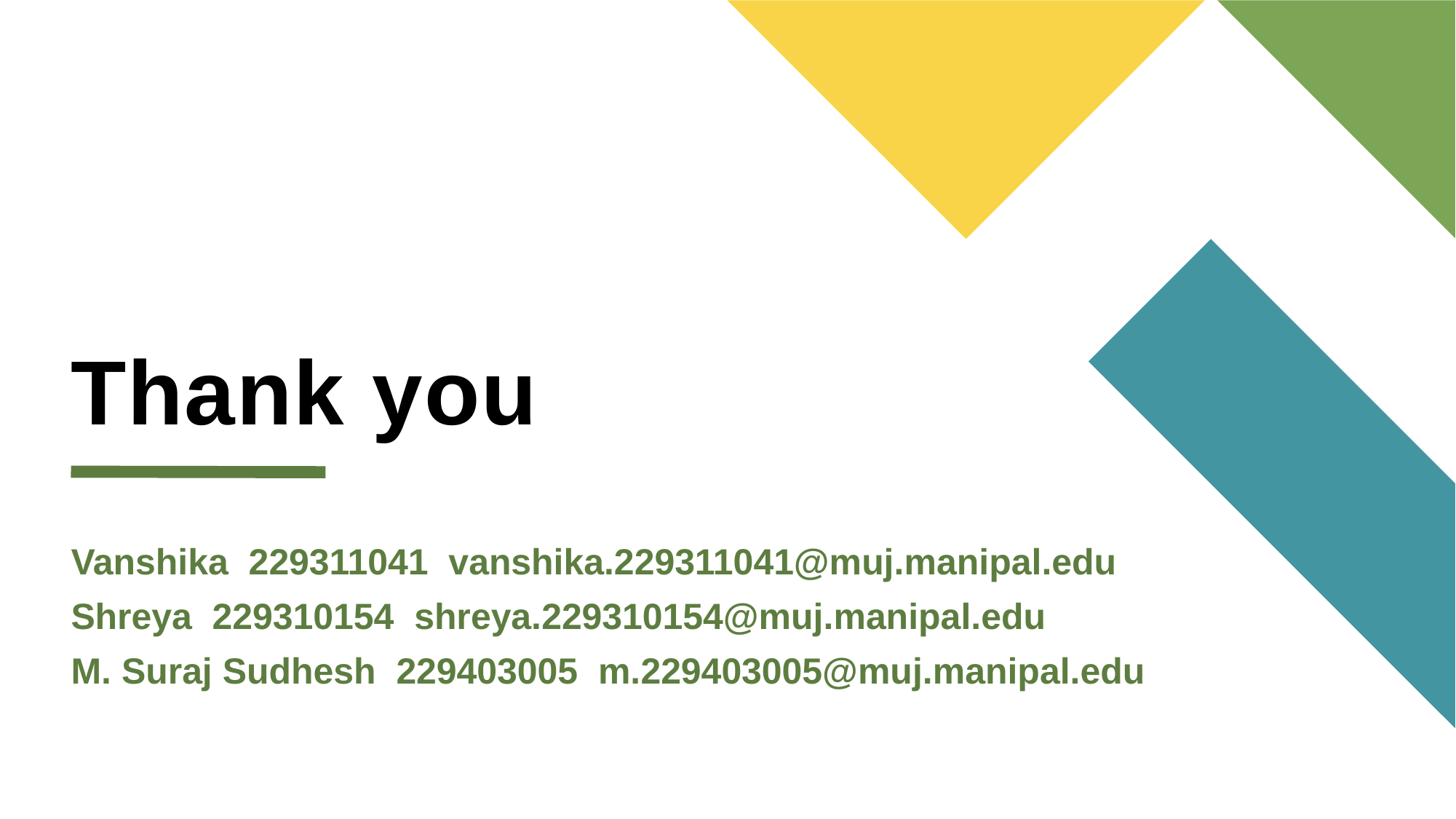

# Thank you
Vanshika  229311041  vanshika.229311041@muj.manipal.edu
Shreya  229310154  shreya.229310154@muj.manipal.edu
M. Suraj Sudhesh  229403005  m.229403005@muj.manipal.edu